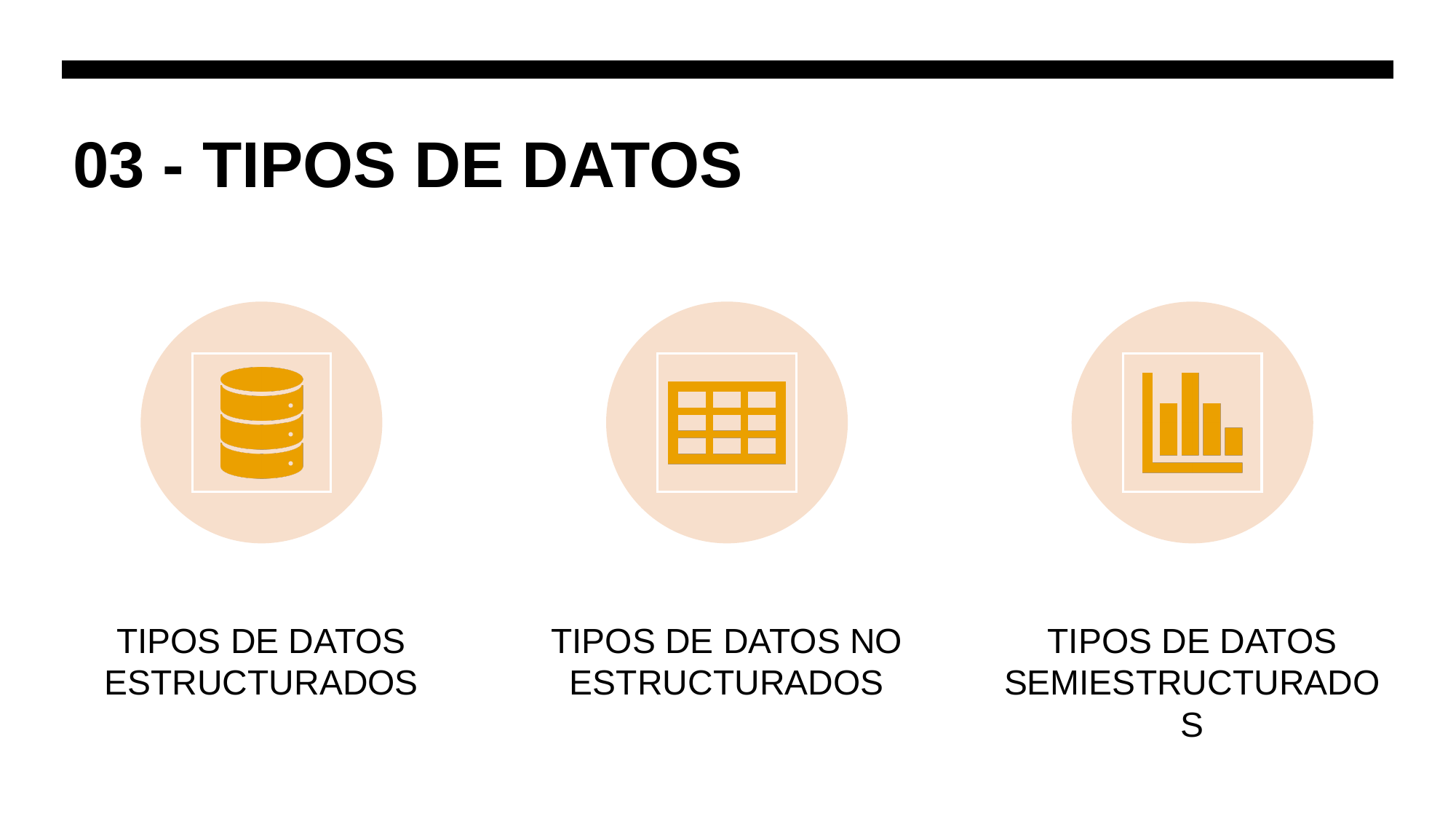

# 03 - TIPOS DE DATOS
Tipos de datos ESTRUCTURADOS
Tipos de datos NO ESTRUCTURADOS
Tipos de datos SEMIESTRUCTURADOS